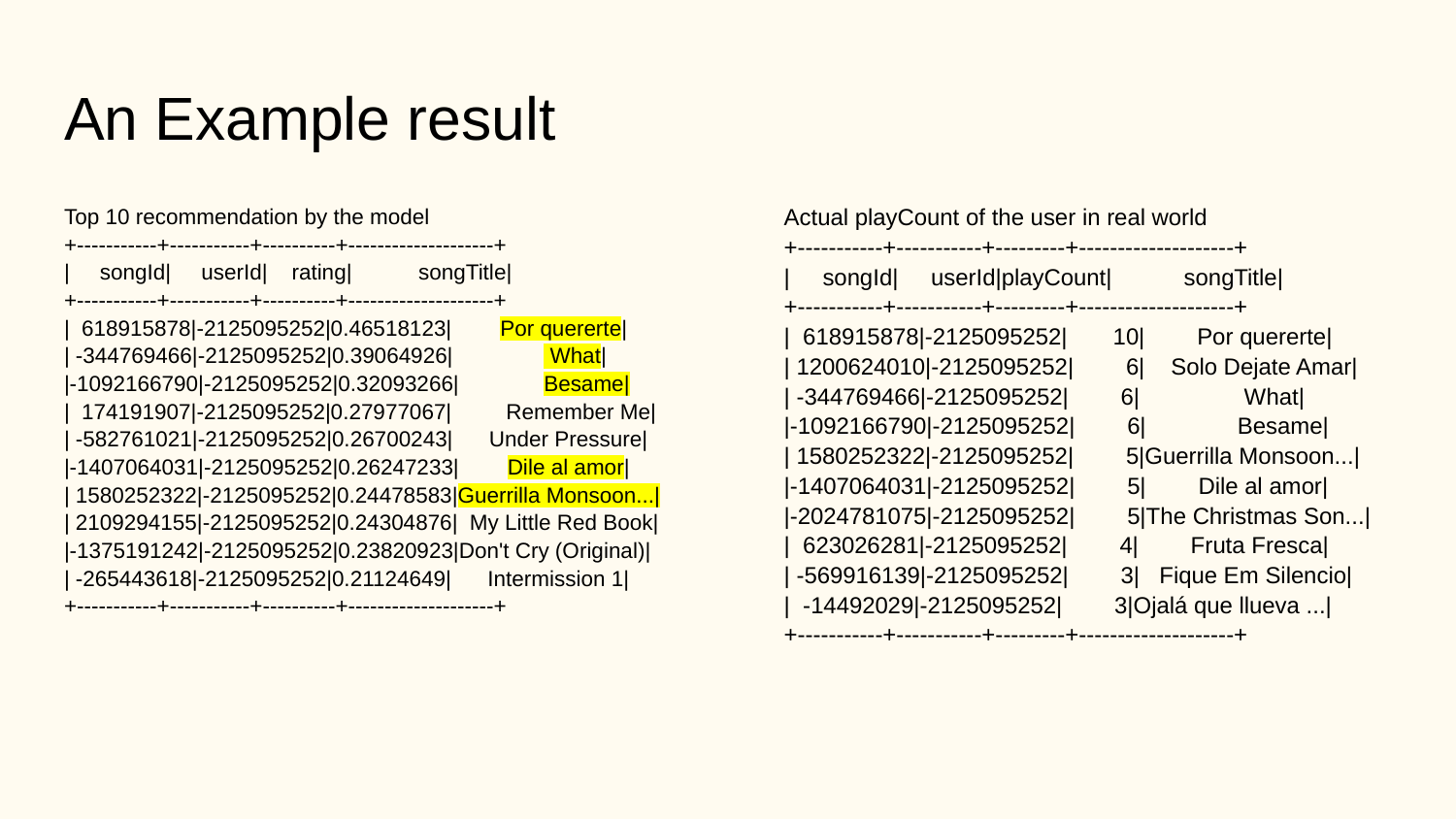

# An Example result
Top 10 recommendation by the model
+-----------+-----------+----------+--------------------+
|     songId|     userId|    rating|           songTitle|
+-----------+-----------+----------+--------------------+
|  618915878|-2125095252|0.46518123|        Por quererte|
| -344769466|-2125095252|0.39064926|                What|
|-1092166790|-2125095252|0.32093266|              Besame|
|  174191907|-2125095252|0.27977067|         Remember Me|
| -582761021|-2125095252|0.26700243|      Under Pressure|
|-1407064031|-2125095252|0.26247233|        Dile al amor|
| 1580252322|-2125095252|0.24478583|Guerrilla Monsoon...|
| 2109294155|-2125095252|0.24304876|  My Little Red Book|
|-1375191242|-2125095252|0.23820923|Don't Cry (Original)|
| -265443618|-2125095252|0.21124649|      Intermission 1|
+-----------+-----------+----------+--------------------+

Actual playCount of the user in real world
+-----------+-----------+---------+--------------------+
|     songId|     userId|playCount|           songTitle|
+-----------+-----------+---------+--------------------+
|  618915878|-2125095252|       10|        Por quererte|
| 1200624010|-2125095252|        6|    Solo Dejate Amar|
| -344769466|-2125095252|        6|                What|
|-1092166790|-2125095252|        6|              Besame|
| 1580252322|-2125095252|        5|Guerrilla Monsoon...|
|-1407064031|-2125095252|        5|        Dile al amor|
|-2024781075|-2125095252|        5|The Christmas Son...|
|  623026281|-2125095252|        4|        Fruta Fresca|
| -569916139|-2125095252|        3|   Fique Em Silencio|
|  -14492029|-2125095252|        3|Ojalá que llueva ...|
+-----------+-----------+---------+--------------------+